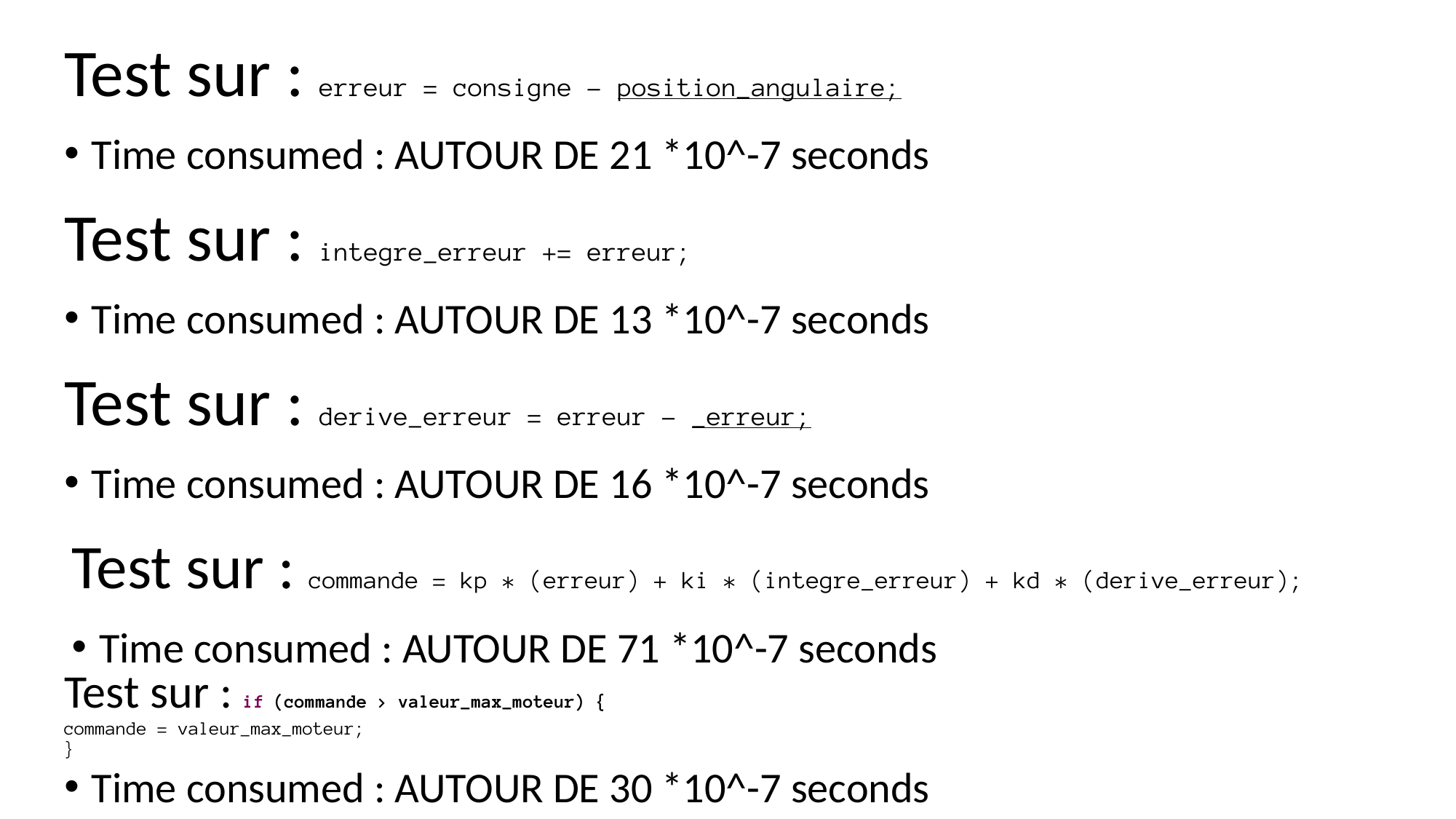

Test sur : erreur = consigne - position_angulaire;
Time consumed : AUTOUR DE 21 *10^-7 seconds
Test sur : integre_erreur += erreur;
Time consumed : AUTOUR DE 13 *10^-7 seconds
Test sur : derive_erreur = erreur - _erreur;
Time consumed : AUTOUR DE 16 *10^-7 seconds
Test sur : commande = kp * (erreur) + ki * (integre_erreur) + kd * (derive_erreur);
Time consumed : AUTOUR DE 71 *10^-7 seconds
Test sur : if (commande > valeur_max_moteur) {
commande = valeur_max_moteur;
}
Time consumed : AUTOUR DE 30 *10^-7 seconds